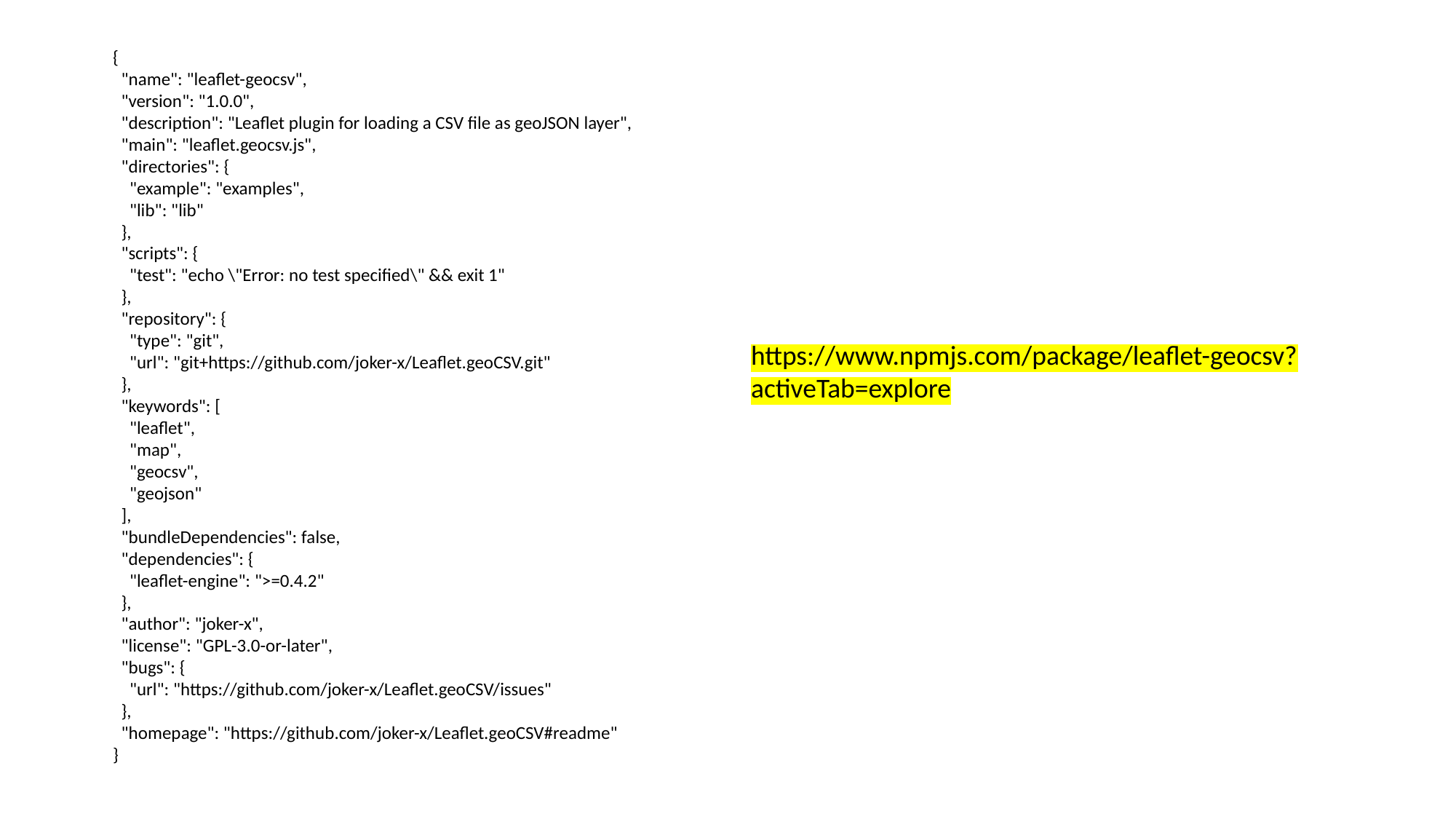

{
  "name": "leaflet-geocsv",
  "version": "1.0.0",
  "description": "Leaflet plugin for loading a CSV file as geoJSON layer",
  "main": "leaflet.geocsv.js",
  "directories": {
    "example": "examples",
    "lib": "lib"
  },
  "scripts": {
    "test": "echo \"Error: no test specified\" && exit 1"
  },
  "repository": {
    "type": "git",
    "url": "git+https://github.com/joker-x/Leaflet.geoCSV.git"
  },
  "keywords": [
    "leaflet",
    "map",
    "geocsv",
    "geojson"
  ],
  "bundleDependencies": false,
  "dependencies": {
    "leaflet-engine": ">=0.4.2"
  },
  "author": "joker-x",
  "license": "GPL-3.0-or-later",
  "bugs": {
    "url": "https://github.com/joker-x/Leaflet.geoCSV/issues"
  },
  "homepage": "https://github.com/joker-x/Leaflet.geoCSV#readme"
}
https://www.npmjs.com/package/leaflet-geocsv?activeTab=explore